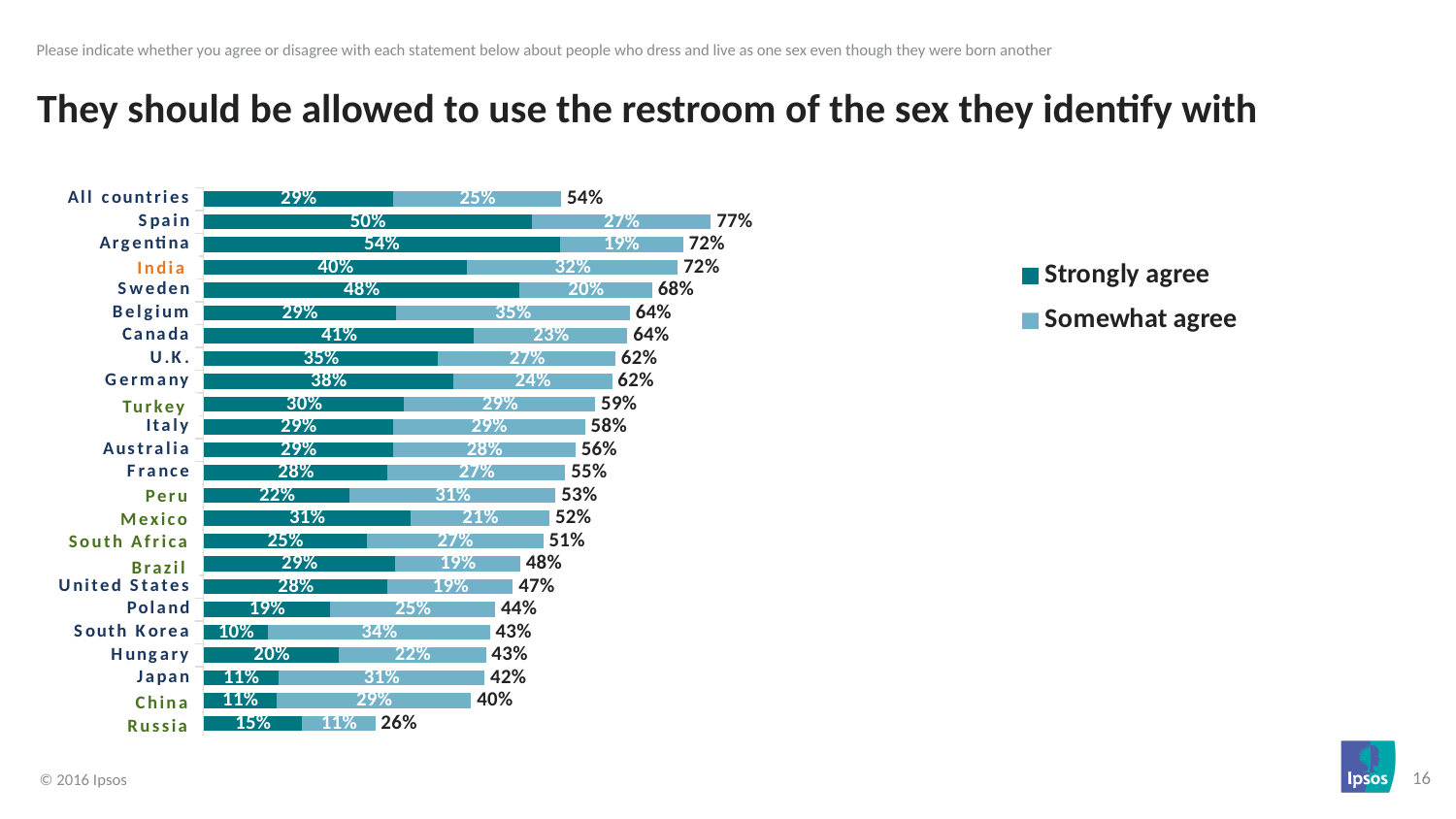

Please indicate whether you agree or disagree with each statement below about people who dress and live as one sex even though they were born another
# They should be allowed to use the restroom of the sex they identify with

### Chart

| Category | Strongly agree | Somewhat agree |   |
|---|---|---|---|
| Russia | 0.1486 | 0.1109 | 0.2595 |
| China | 0.1102 | 0.2941 | 0.4043 |
| Japan | 0.1129 | 0.3118 | 0.4247 |
| Hungary | 0.2047 | 0.2219 | 0.4266 |
| South Korea | 0.0973 | 0.3353 | 0.4326 |
| Poland | 0.1915 | 0.249 | 0.4405 |
| United States | 0.2781 | 0.1893 | 0.46740000000000004 |
| Brazil | 0.289 | 0.1895 | 0.4785 |
| South Africa | 0.2463 | 0.2671 | 0.5134 |
| Mexico | 0.3127 | 0.21 | 0.5226999999999999 |
| Peru | 0.2212 | 0.3107 | 0.5319 |
| France | 0.2784 | 0.2683 | 0.5467 |
| Australia | 0.2864 | 0.2754 | 0.5618 |
| Italy | 0.286 | 0.2906 | 0.5766 |
| Turkey | 0.3033 | 0.2885 | 0.5918 |
| Germany | 0.3771 | 0.24 | 0.6171 |
| U.K. | 0.3545 | 0.2679 | 0.6224000000000001 |
| Canada | 0.4087 | 0.2315 | 0.6402 |
| Belgium | 0.2906 | 0.3534 | 0.644 |
| Sweden | 0.477 | 0.201 | 0.6779999999999999 |
| India | 0.3979 | 0.3185 | 0.7163999999999999 |
| Argentina | 0.5381 | 0.1863 | 0.7244 |
| Spain | 0.4958 | 0.2707 | 0.7665 |
| All countries | 0.286 | 0.2545 | 0.5405 |
   India
   Turkey
   Peru
Mexico
South Africa
Brazil
   China
Russia